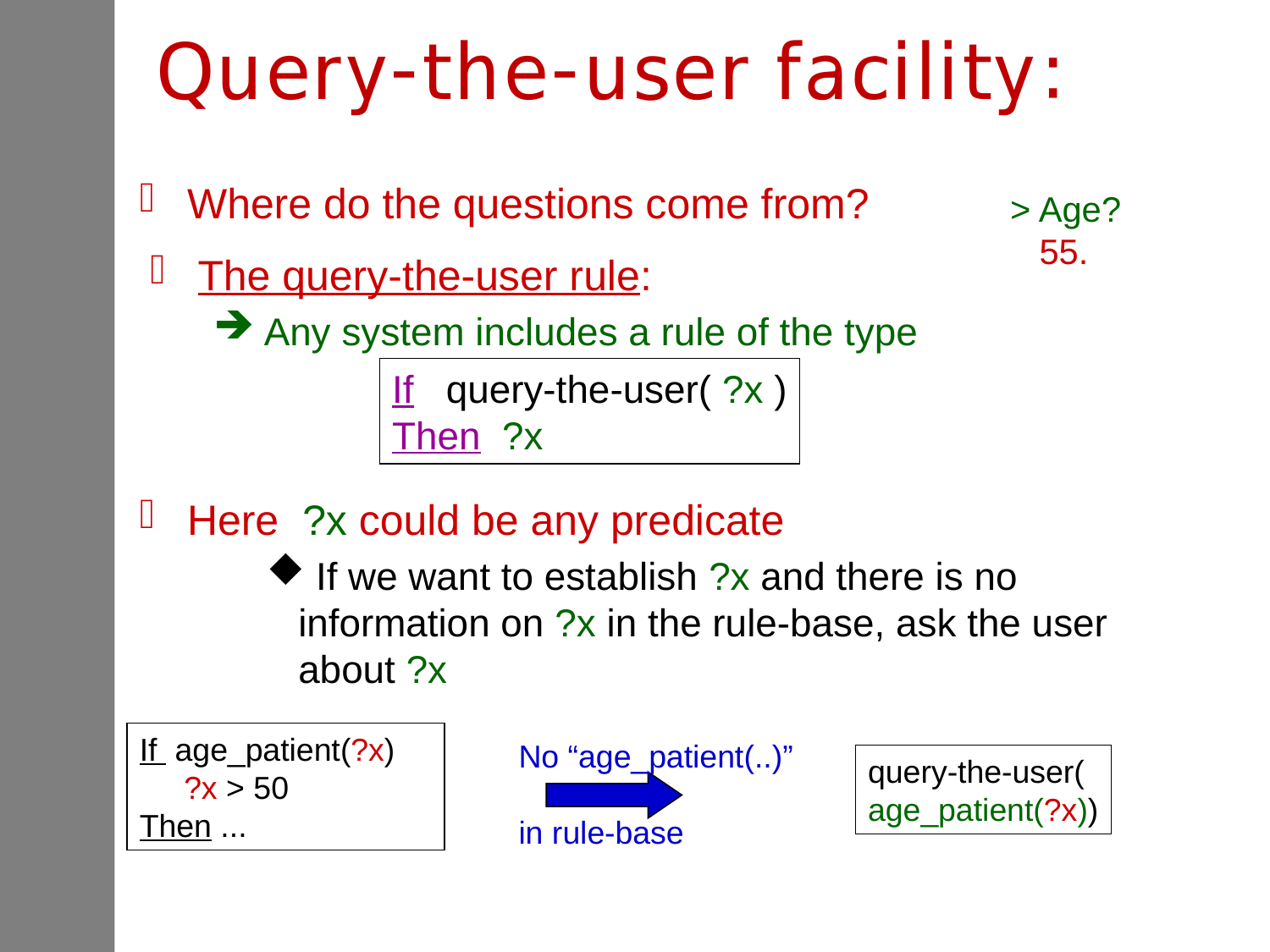

# Query-the-user facility:
Where do the questions come from?
> Age?
   55.
The query-the-user rule:
 Any system includes a rule of the type
If   query-the-user( ?x )
Then  ?x
Here  ?x could be any predicate
 If we want to establish ?x and there is no information on ?x in the rule-base, ask the user about ?x
If  age_patient(?x)
     ?x > 50
Then ...
No “age_patient(..)”

in rule-base

query-the-user(
age_patient(?x))